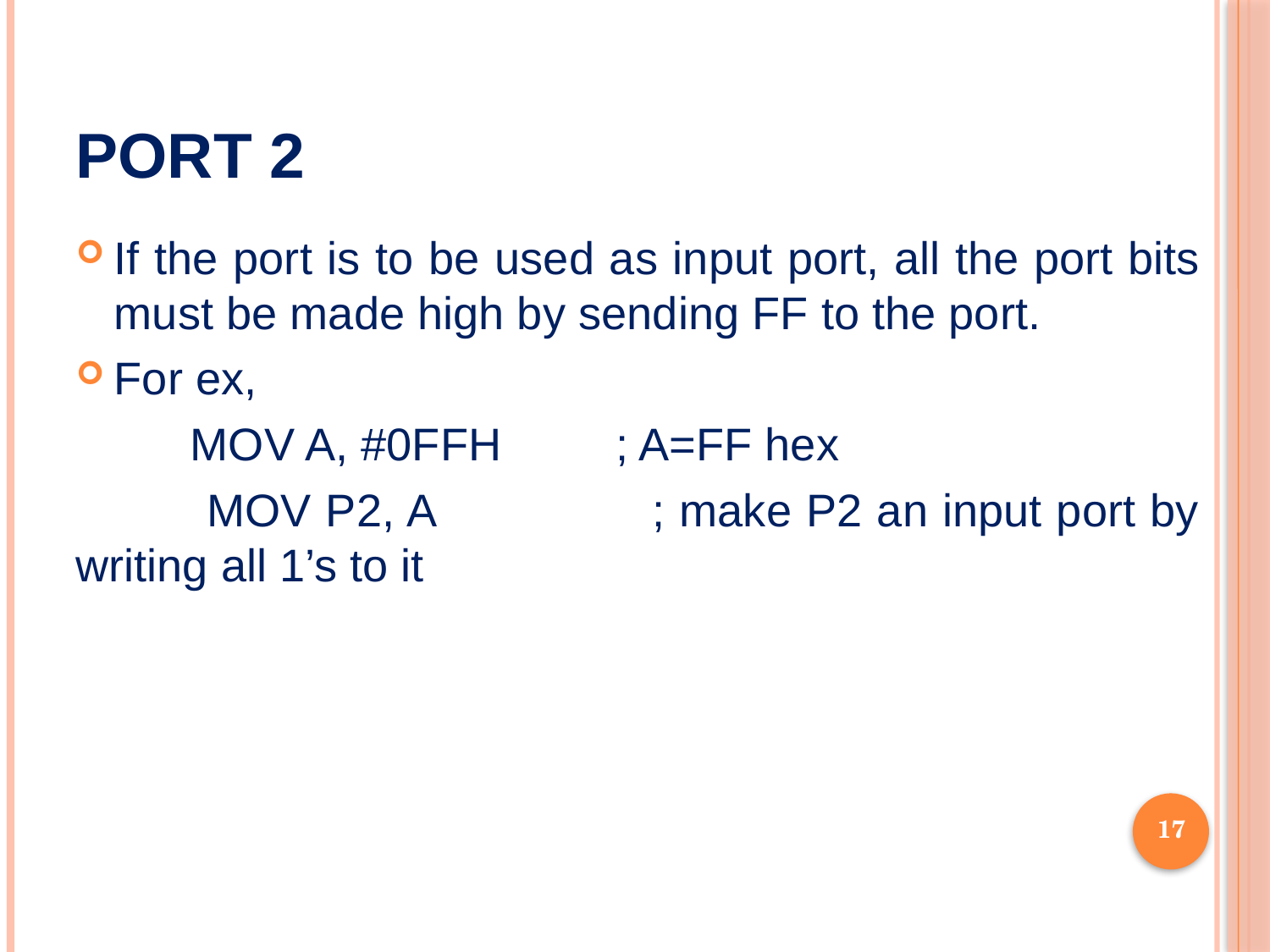

# Port 2
If the port is to be used as input port, all the port bits must be made high by sending FF to the port.
For ex,
         MOV A, #0FFH         ; A=FF hex
         MOV P2, A               ; make P2 an input port by writing all 1’s to it

17